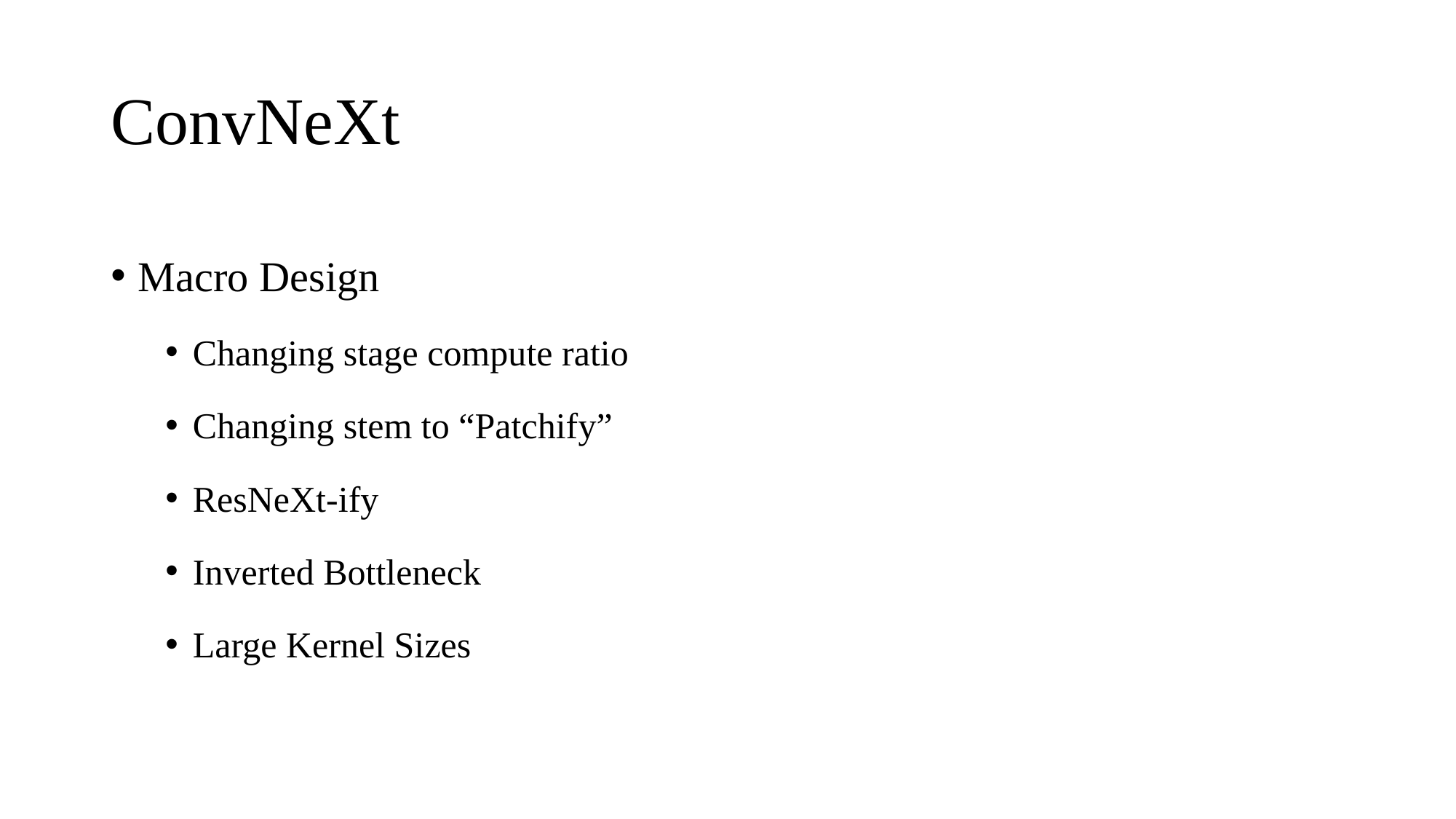

# ConvNeXt
Macro Design
Changing stage compute ratio
Changing stem to “Patchify”
ResNeXt-ify
Inverted Bottleneck
Large Kernel Sizes